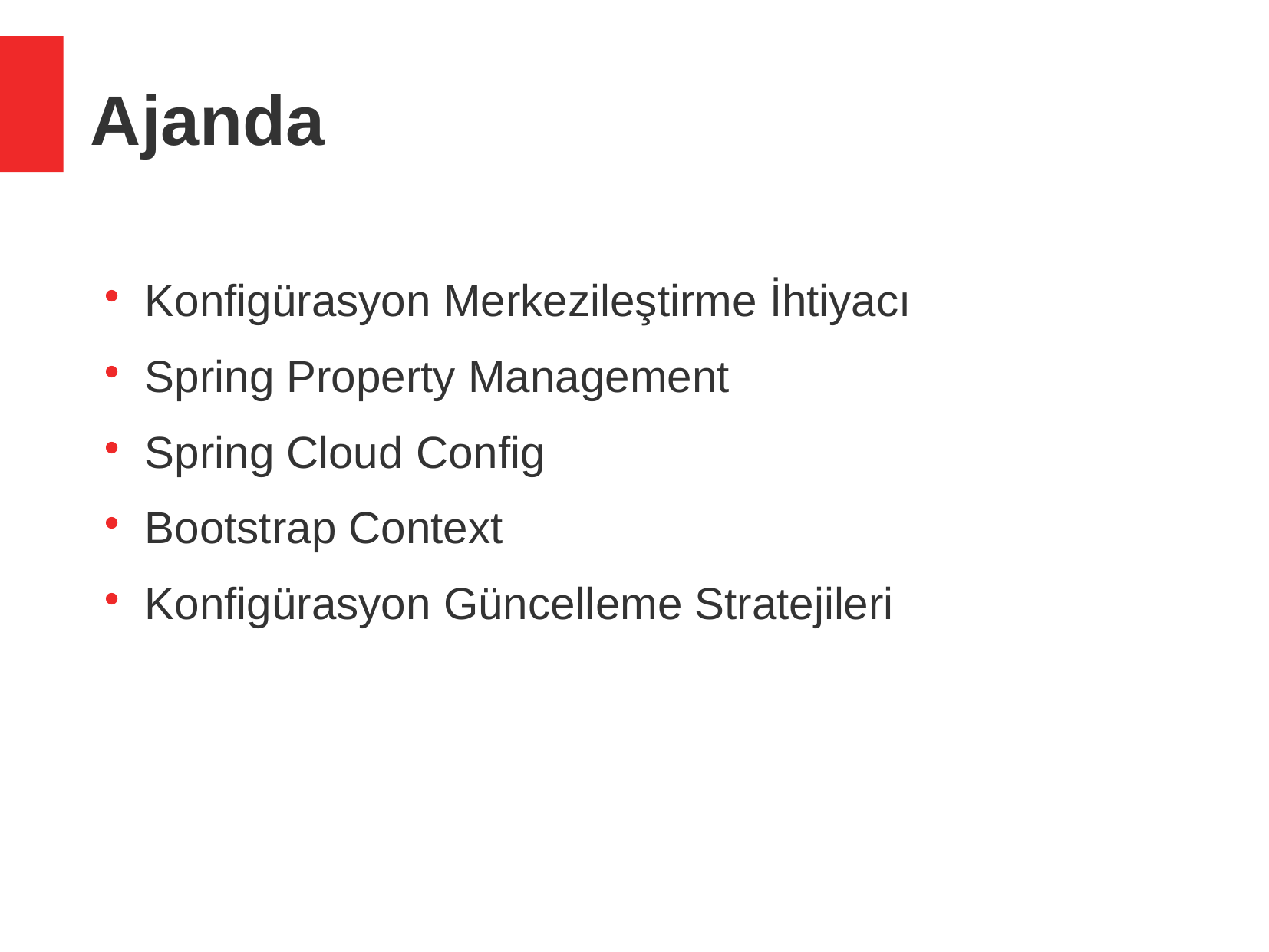

Ajanda
Konfigürasyon Merkezileştirme İhtiyacı
Spring Property Management
Spring Cloud Config
Bootstrap Context
Konfigürasyon Güncelleme Stratejileri